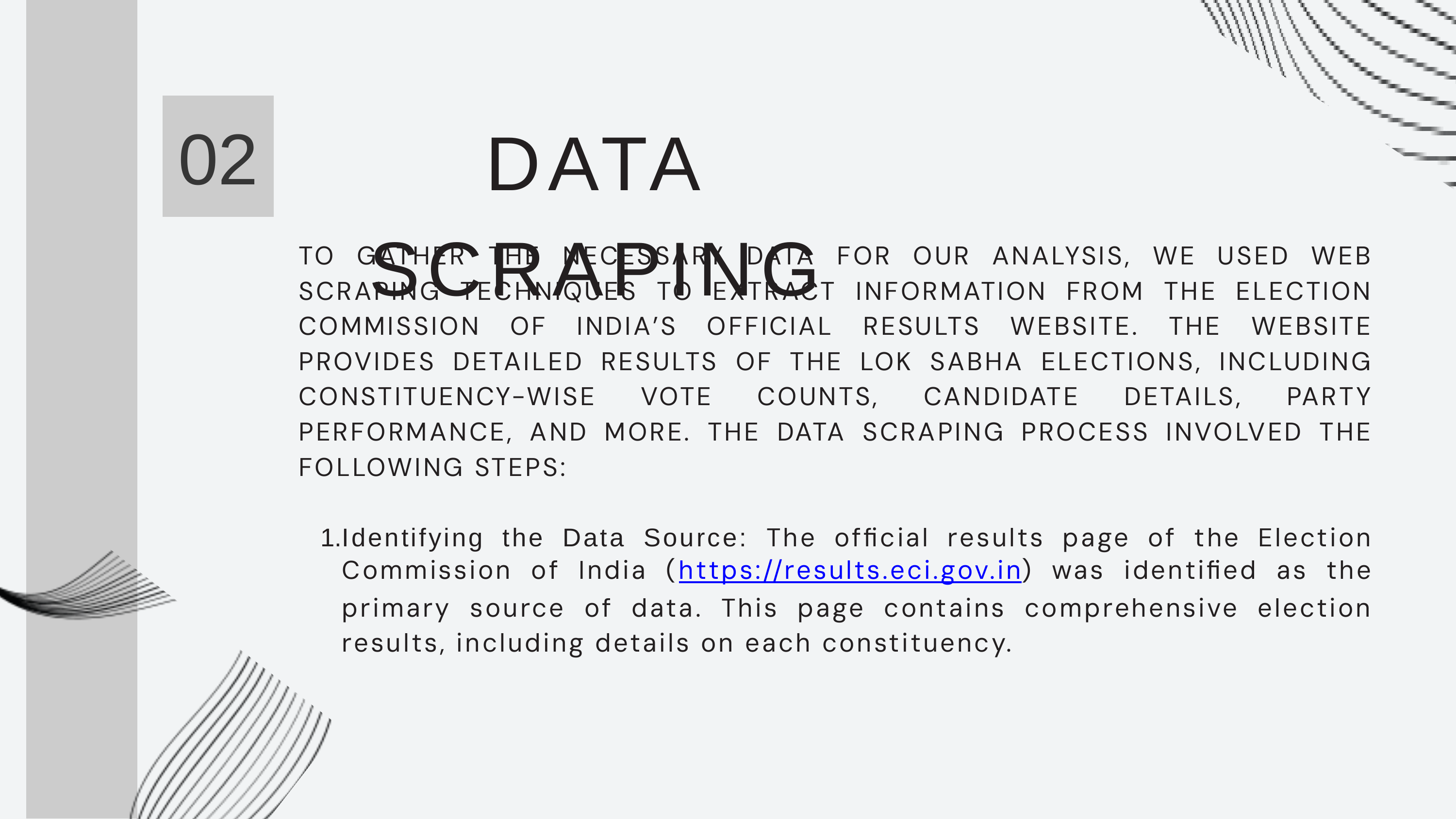

DATA SCRAPING
02
TO GATHER THE NECESSARY DATA FOR OUR ANALYSIS, WE USED WEB SCRAPING TECHNIQUES TO EXTRACT INFORMATION FROM THE ELECTION COMMISSION OF INDIA’S OFFICIAL RESULTS WEBSITE. THE WEBSITE PROVIDES DETAILED RESULTS OF THE LOK SABHA ELECTIONS, INCLUDING CONSTITUENCY-WISE VOTE COUNTS, CANDIDATE DETAILS, PARTY PERFORMANCE, AND MORE. THE DATA SCRAPING PROCESS INVOLVED THE FOLLOWING STEPS:

Identifying the Data Source: The official results page of the Election Commission of India (https://results.eci.gov.in) was identified as the primary source of data. This page contains comprehensive election results, including details on each constituency.